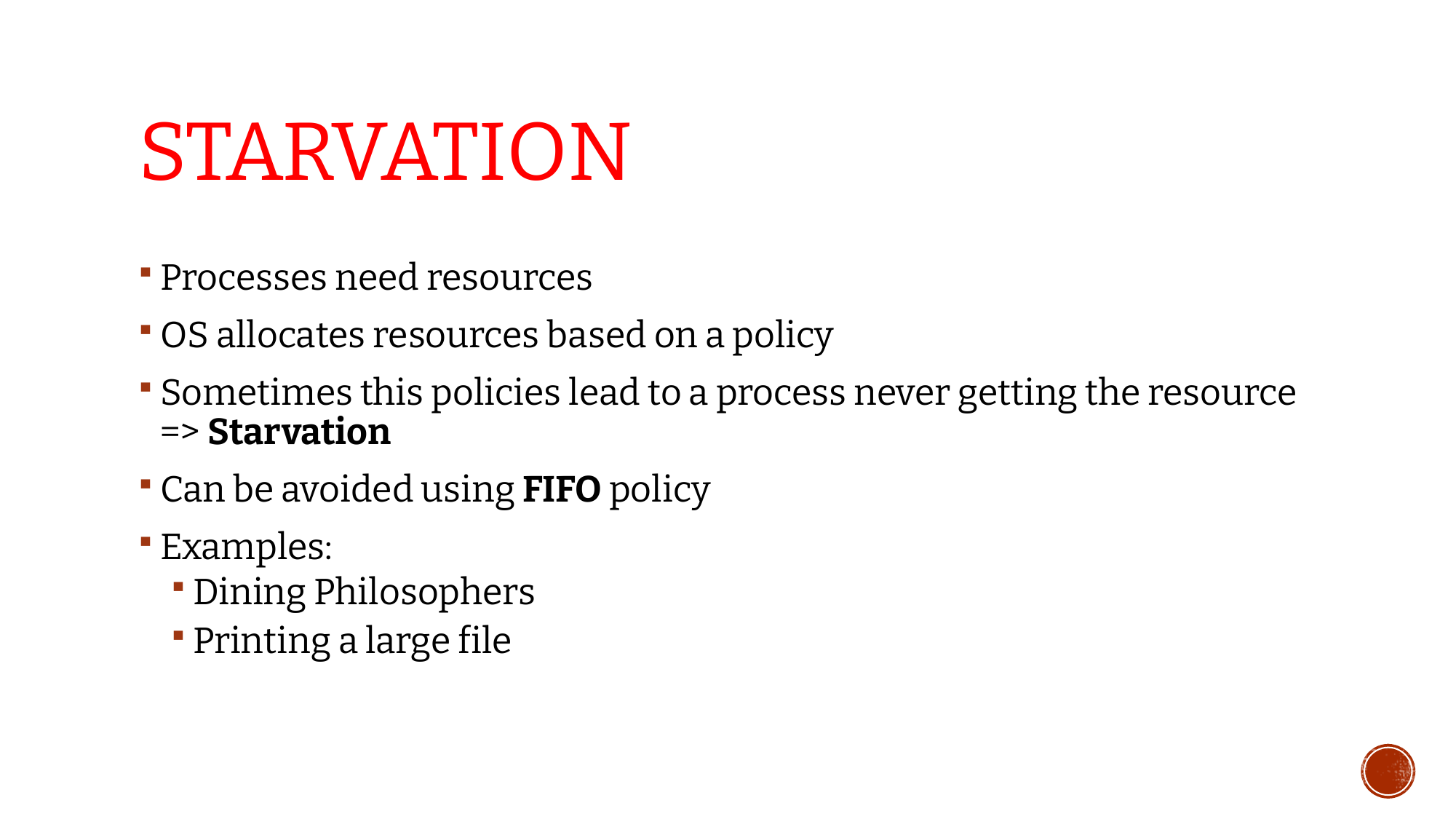

# starvation
Processes need resources
OS allocates resources based on a policy
Sometimes this policies lead to a process never getting the resource => Starvation
Can be avoided using FIFO policy
Examples:
Dining Philosophers
Printing a large file